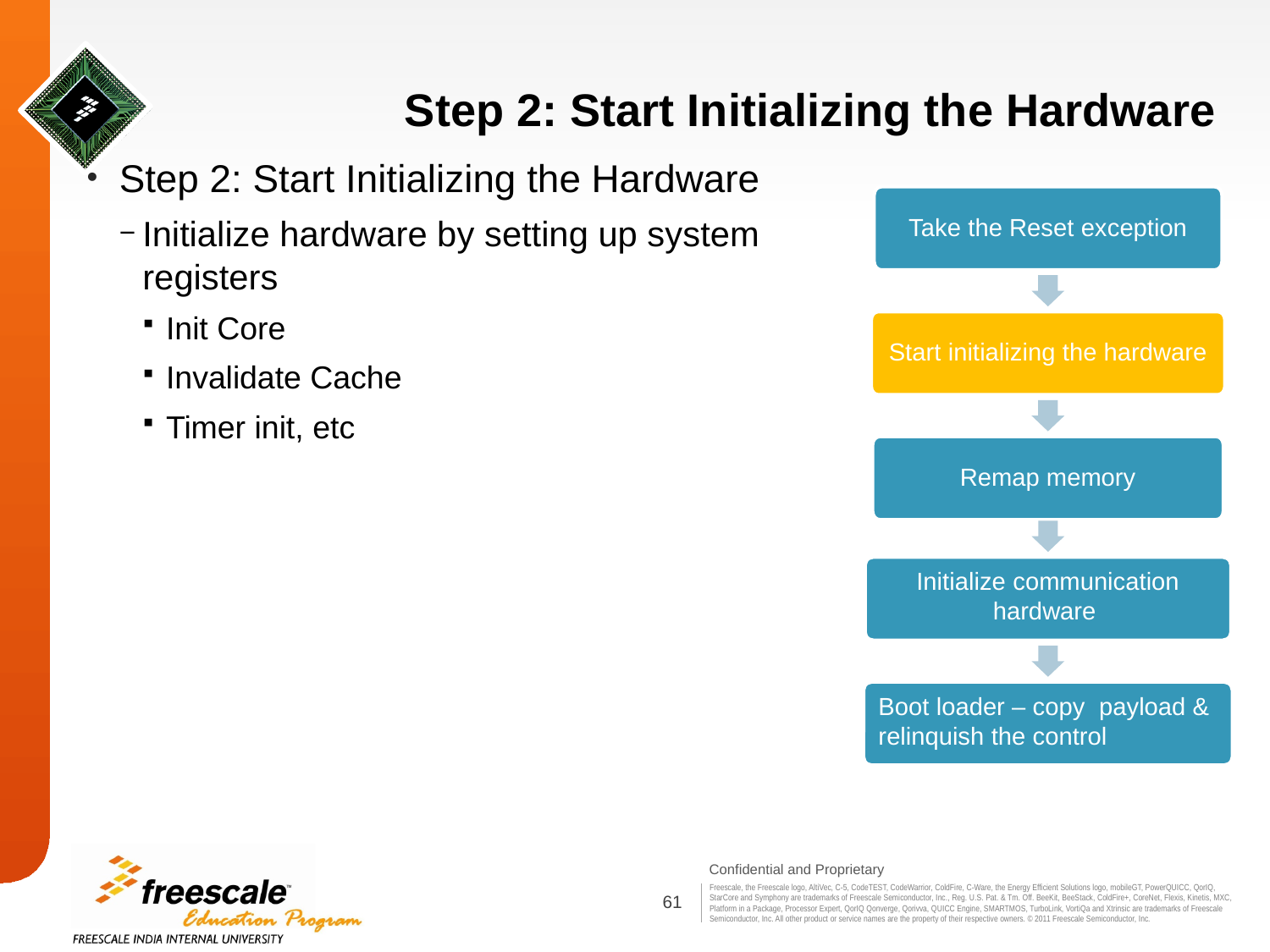

# Step 2: Start Initializing the Hardware
Step 2: Start Initializing the Hardware
Initialize hardware by setting up system registers
Init Core
Invalidate Cache
Timer init, etc

Take the Reset exception

Start initializing the hardware

Remap memory

Initialize communication hardware

Boot loader – copy  payload & relinquish the control